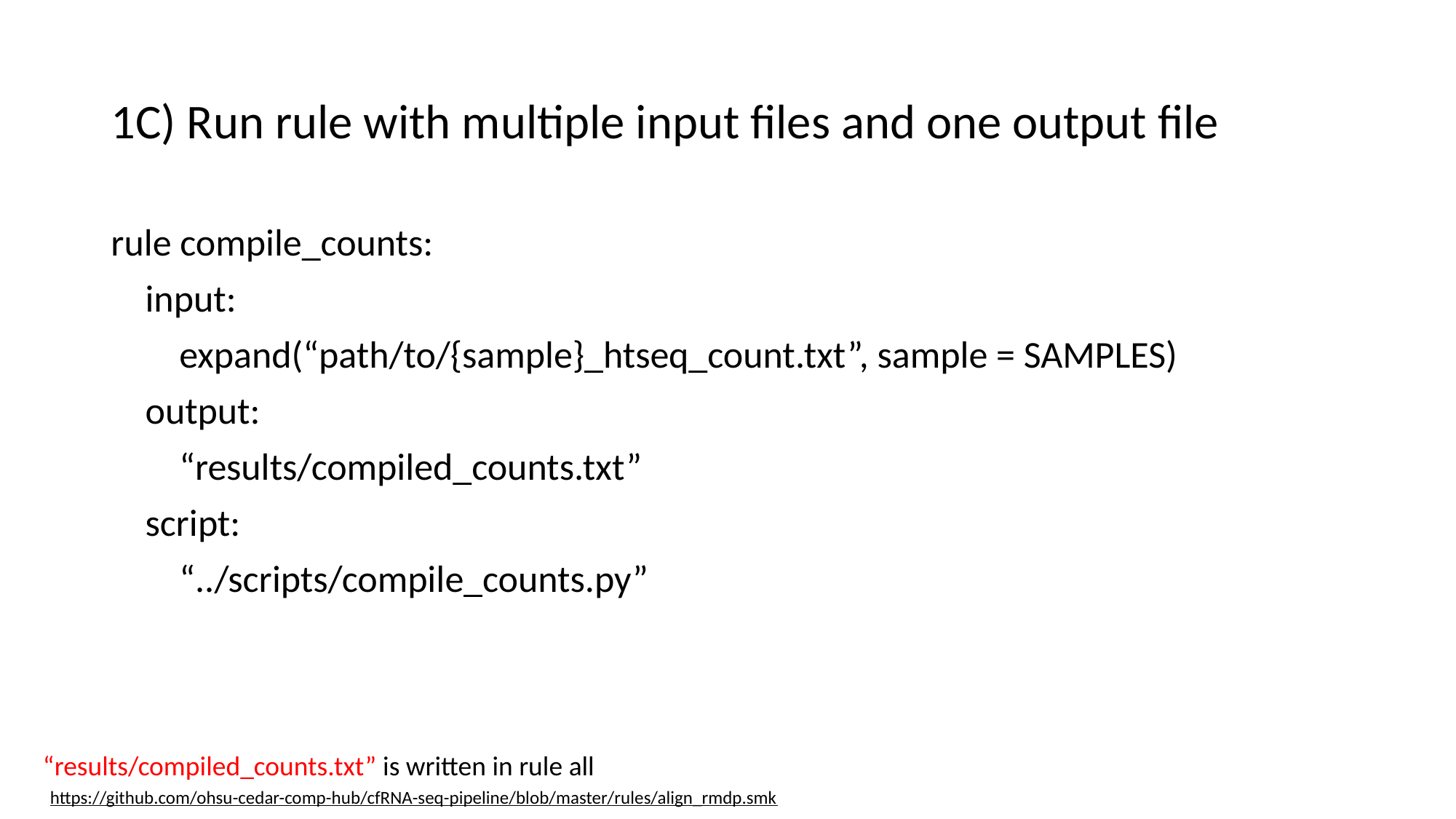

# 1C) Run rule with multiple input files and one output file
rule compile_counts:
    input:
        expand(“path/to/{sample}_htseq_count.txt”, sample = SAMPLES)
    output:
        “results/compiled_counts.txt”
    script:
        “../scripts/compile_counts.py”
“results/compiled_counts.txt” is written in rule all
https://github.com/ohsu-cedar-comp-hub/cfRNA-seq-pipeline/blob/master/rules/align_rmdp.smk